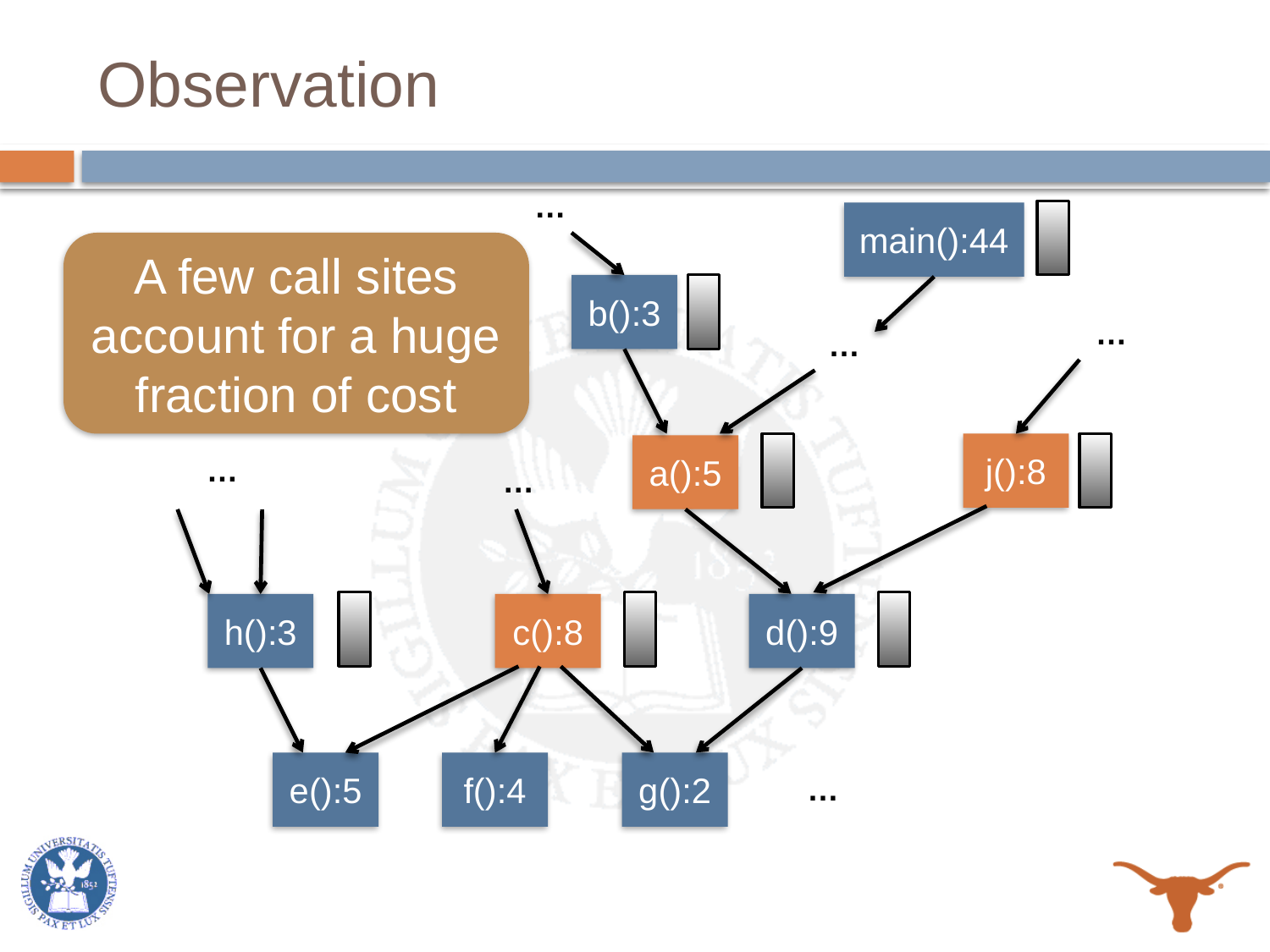

# Observation
…

main():44
A few call sites account for a huge fraction of cost
b():3

…
…

j():8

a():5
…
…

h():3
c():8
d():9
e():5
f():4
g():2
…